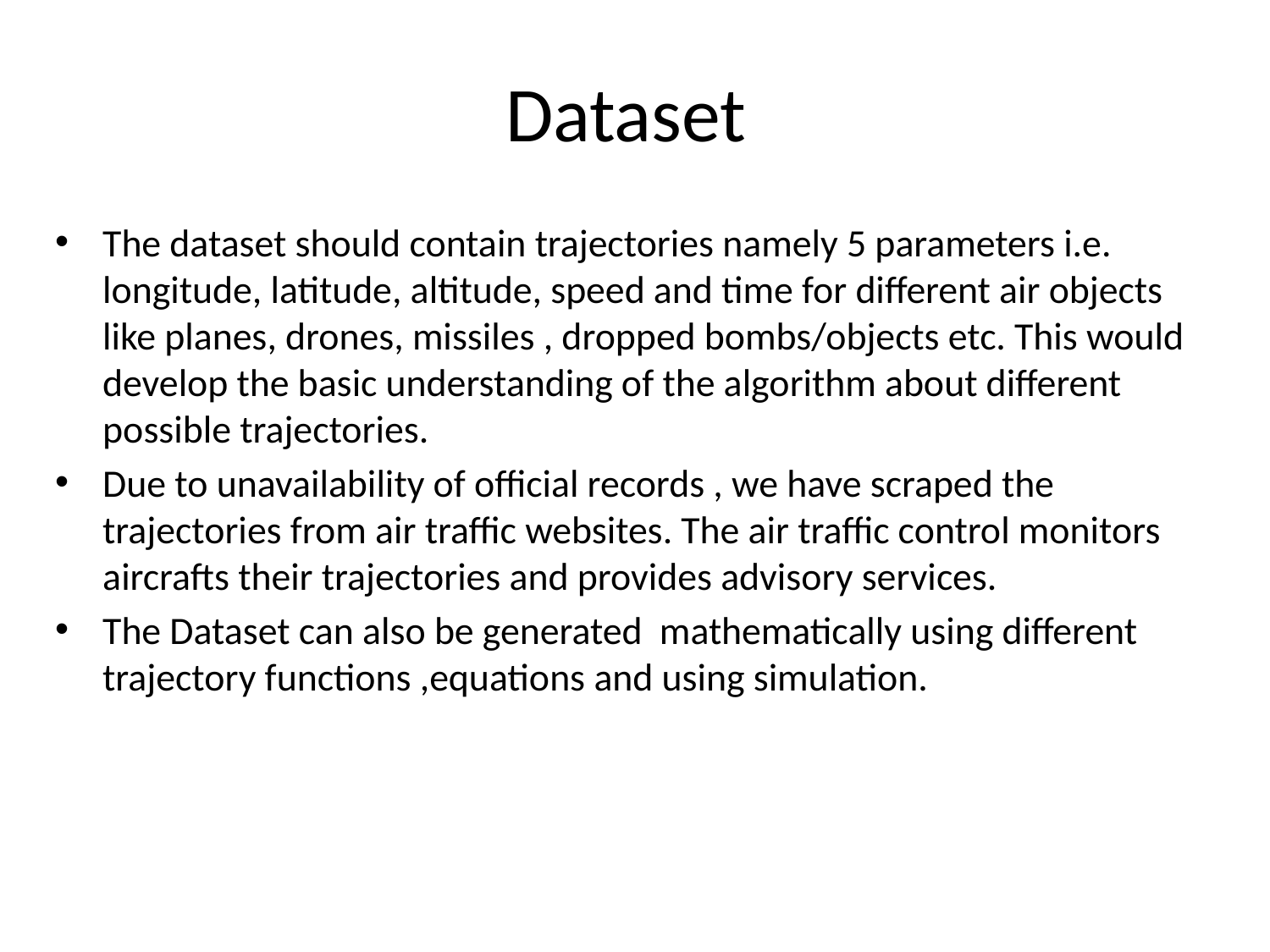

# Dataset
The dataset should contain trajectories namely 5 parameters i.e. longitude, latitude, altitude, speed and time for different air objects like planes, drones, missiles , dropped bombs/objects etc. This would develop the basic understanding of the algorithm about different possible trajectories.
Due to unavailability of official records , we have scraped the trajectories from air traffic websites. The air traffic control monitors  aircrafts their trajectories and provides advisory services.
The Dataset can also be generated  mathematically using different trajectory functions ,equations and using simulation.